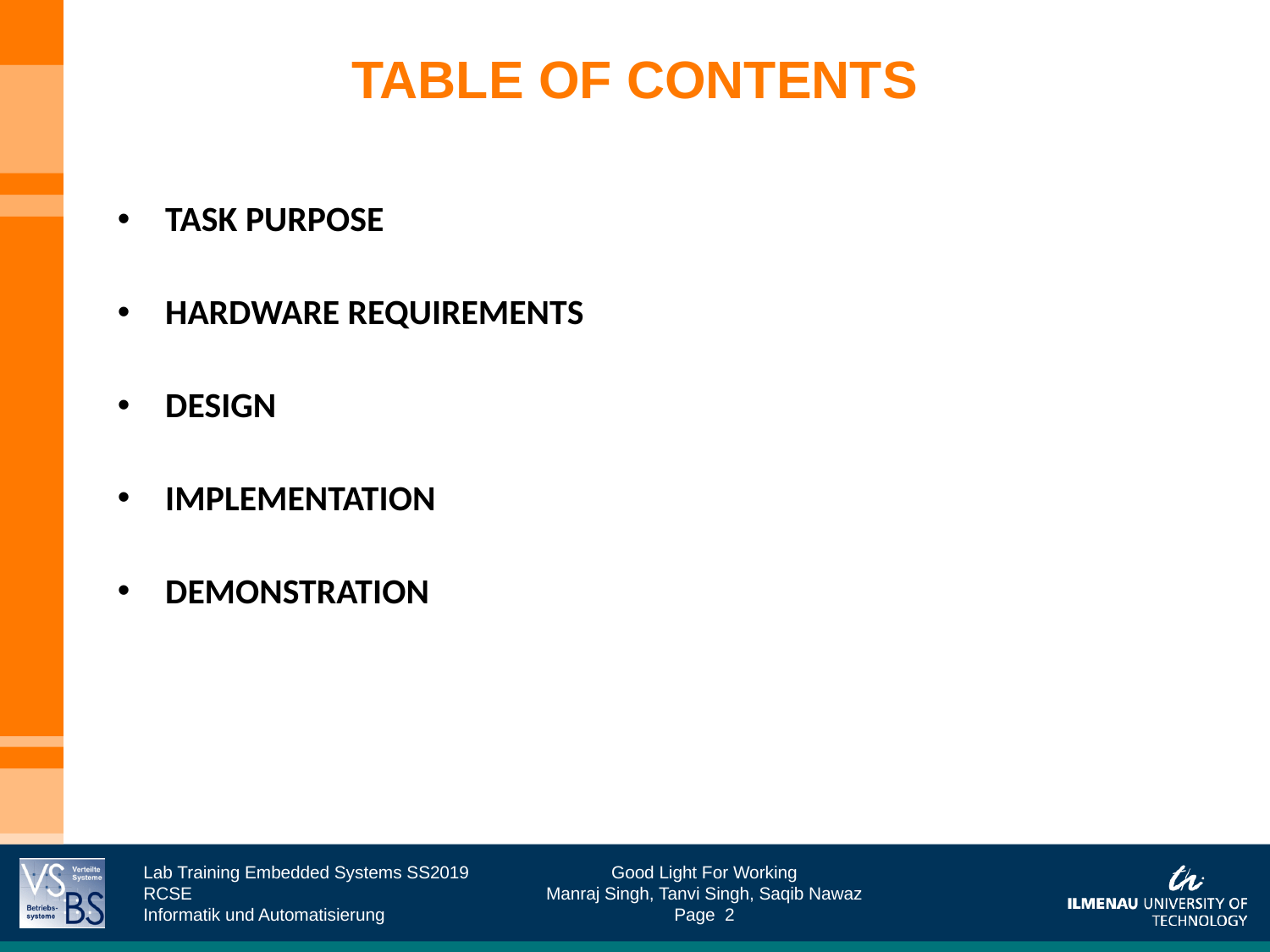

# TABLE OF CONTENTS
TASK PURPOSE

HARDWARE REQUIREMENTS

DESIGN

IMPLEMENTATION

DEMONSTRATION